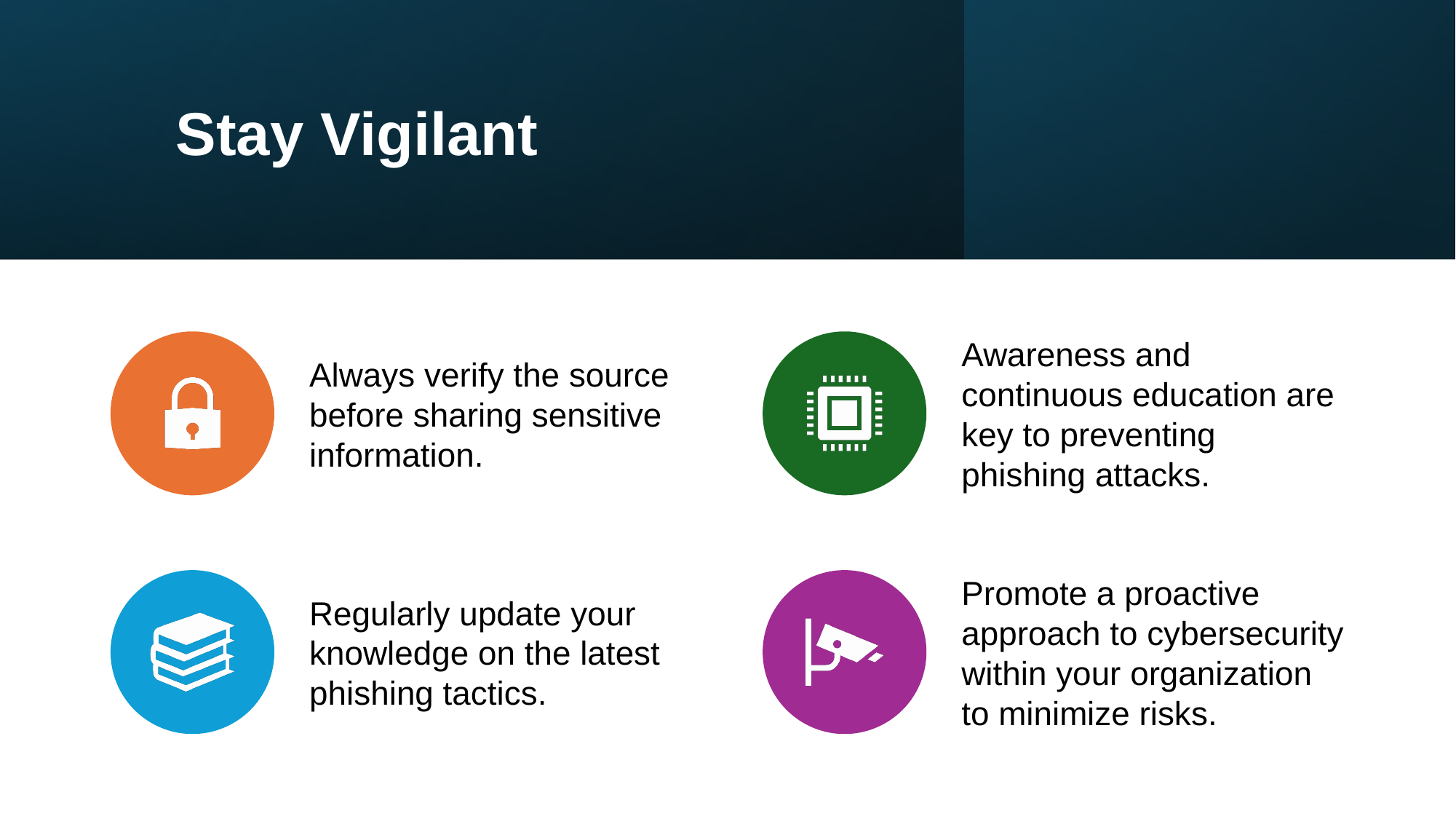

# Stay Vigilant
Always verify the source before sharing sensitive information.
Awareness and continuous education are key to preventing phishing attacks.
Regularly update your knowledge on the latest phishing tactics.
Promote a proactive approach to cybersecurity within your organization to minimize risks.